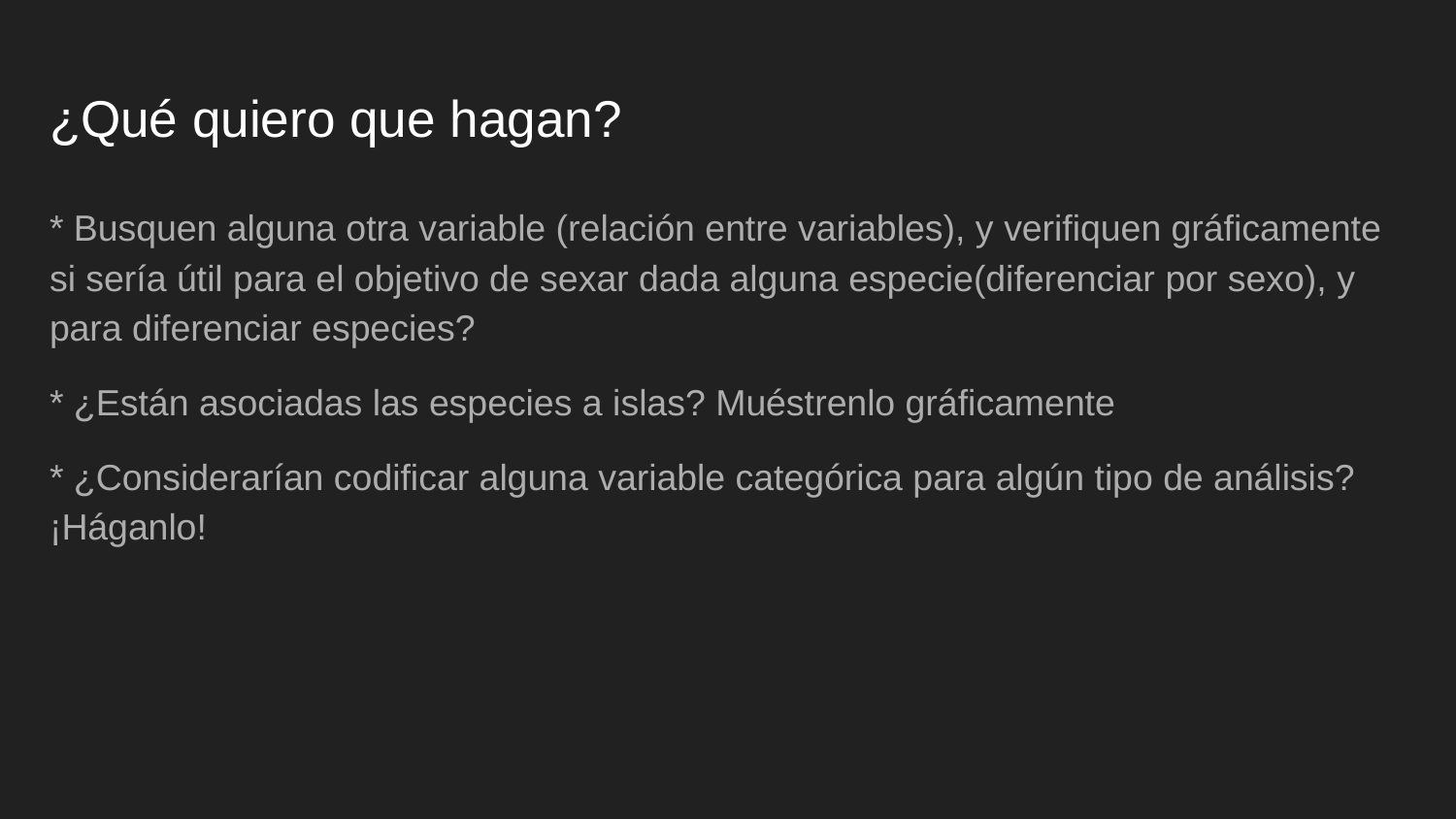

# ¿Qué quiero que hagan?
* Busquen alguna otra variable (relación entre variables), y verifiquen gráficamente si sería útil para el objetivo de sexar dada alguna especie(diferenciar por sexo), y para diferenciar especies?
* ¿Están asociadas las especies a islas? Muéstrenlo gráficamente
* ¿Considerarían codificar alguna variable categórica para algún tipo de análisis? ¡Háganlo!